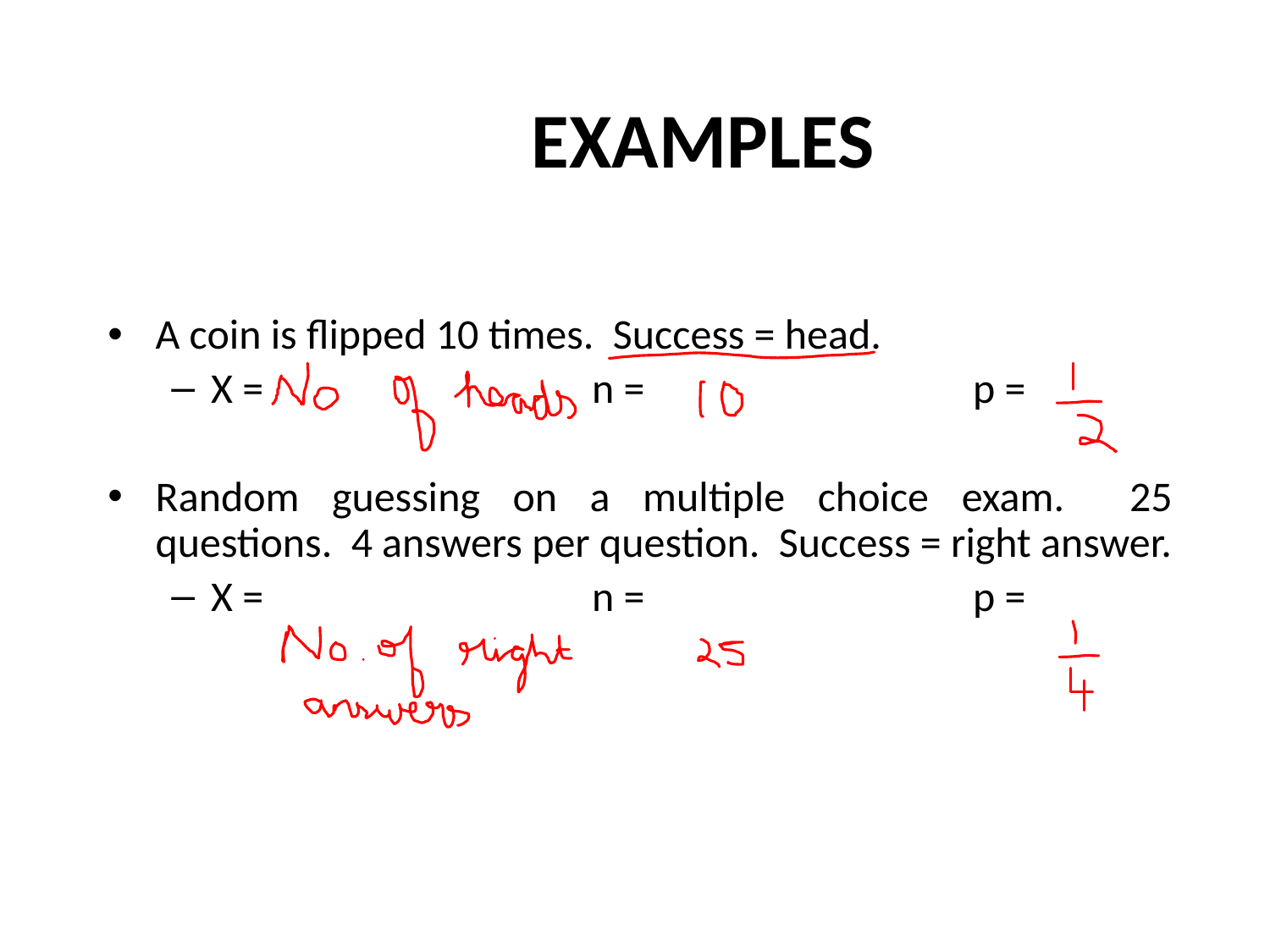

EXAMPLES
A coin is flipped 10 times.  Success = head.
X =			n =			p =

Random guessing on a multiple choice exam.  25 questions.  4 answers per question.  Success = right answer.
X =			n =			p =